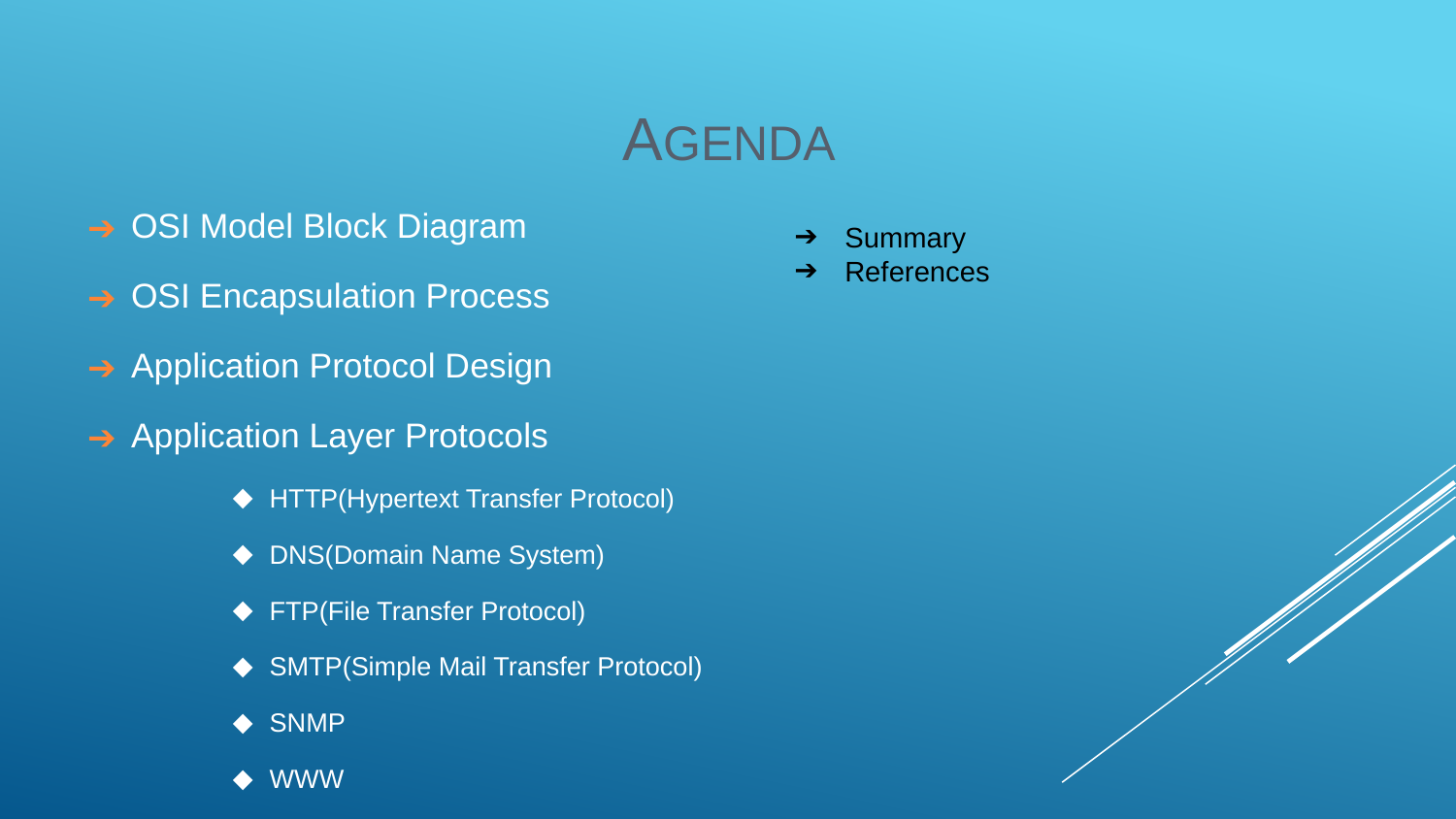

# AGENDA
OSI Model Block Diagram
OSI Encapsulation Process
Application Protocol Design
Application Layer Protocols
HTTP(Hypertext Transfer Protocol)
DNS(Domain Name System)
FTP(File Transfer Protocol)
SMTP(Simple Mail Transfer Protocol)
SNMP
WWW
Summary
References